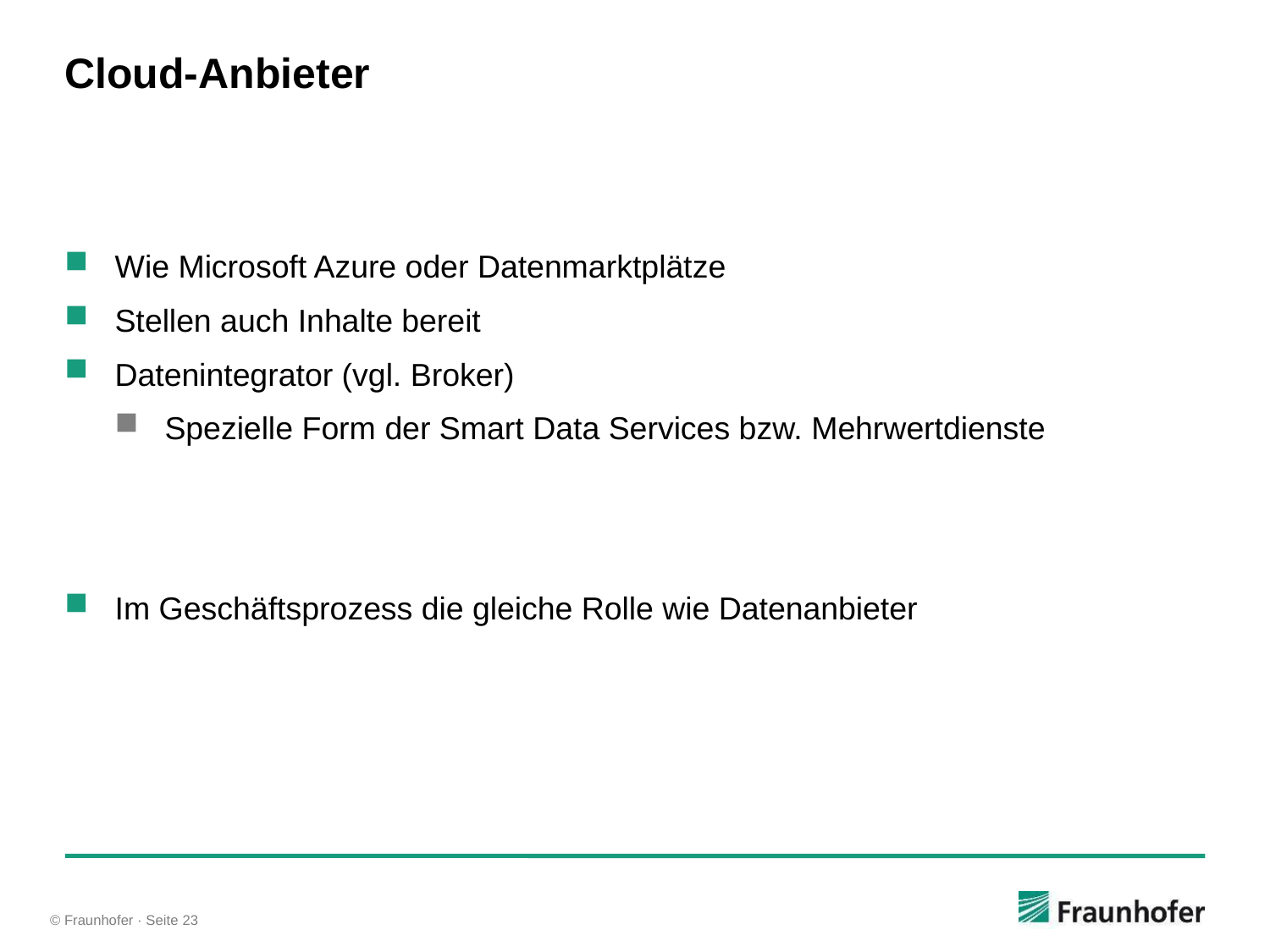

# Cloud-Anbieter
Wie Microsoft Azure oder Datenmarktplätze
Stellen auch Inhalte bereit
Datenintegrator (vgl. Broker)
Spezielle Form der Smart Data Services bzw. Mehrwertdienste

Im Geschäftsprozess die gleiche Rolle wie Datenanbieter